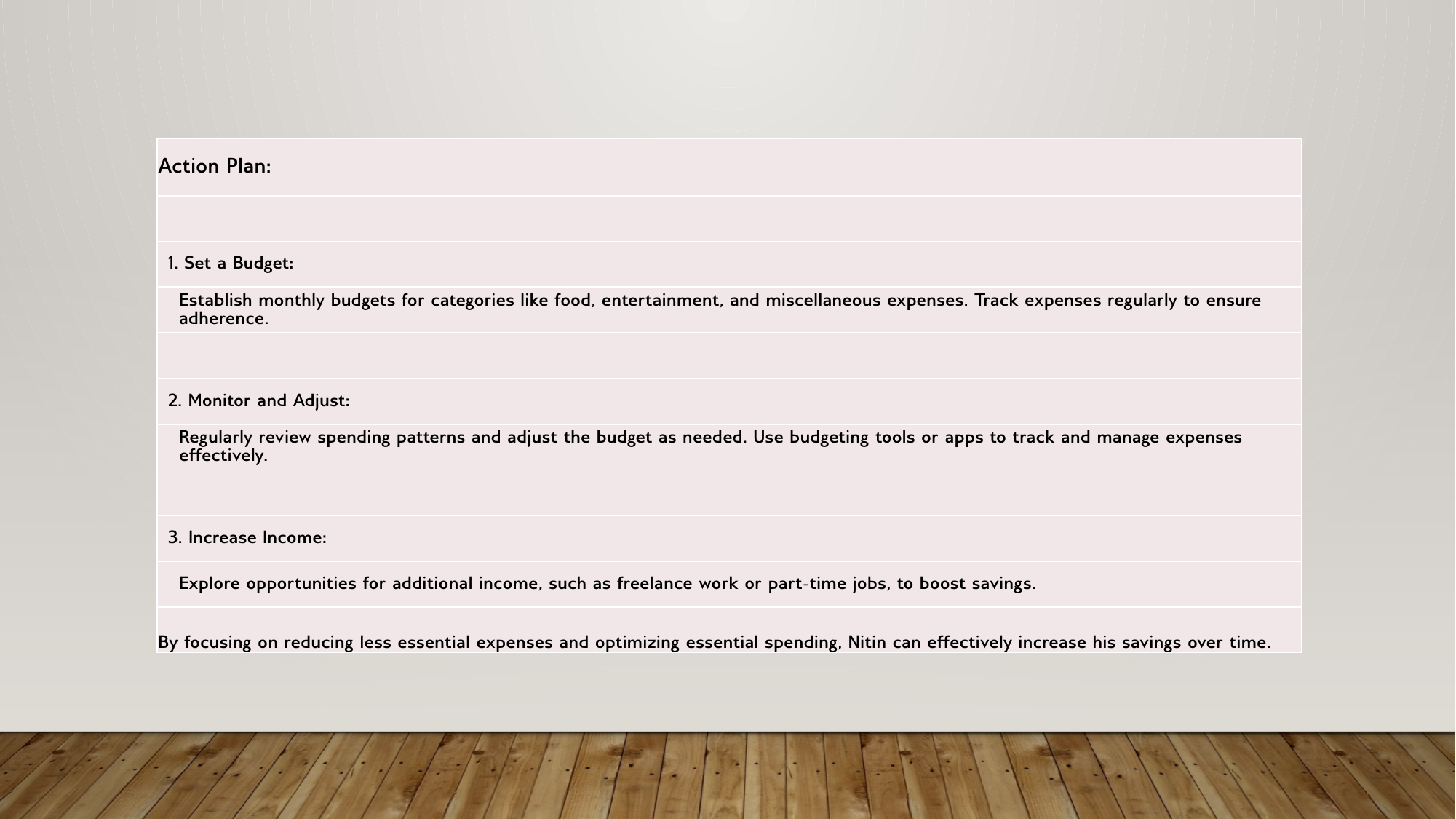

| Action Plan: |
| --- |
|  |
| 1. Set a Budget: |
| Establish monthly budgets for categories like food, entertainment, and miscellaneous expenses. Track expenses regularly to ensure adherence. |
|  |
| 2. Monitor and Adjust: |
| Regularly review spending patterns and adjust the budget as needed. Use budgeting tools or apps to track and manage expenses effectively. |
|  |
| 3. Increase Income: |
| Explore opportunities for additional income, such as freelance work or part-time jobs, to boost savings. |
| By focusing on reducing less essential expenses and optimizing essential spending, Nitin can effectively increase his savings over time. |